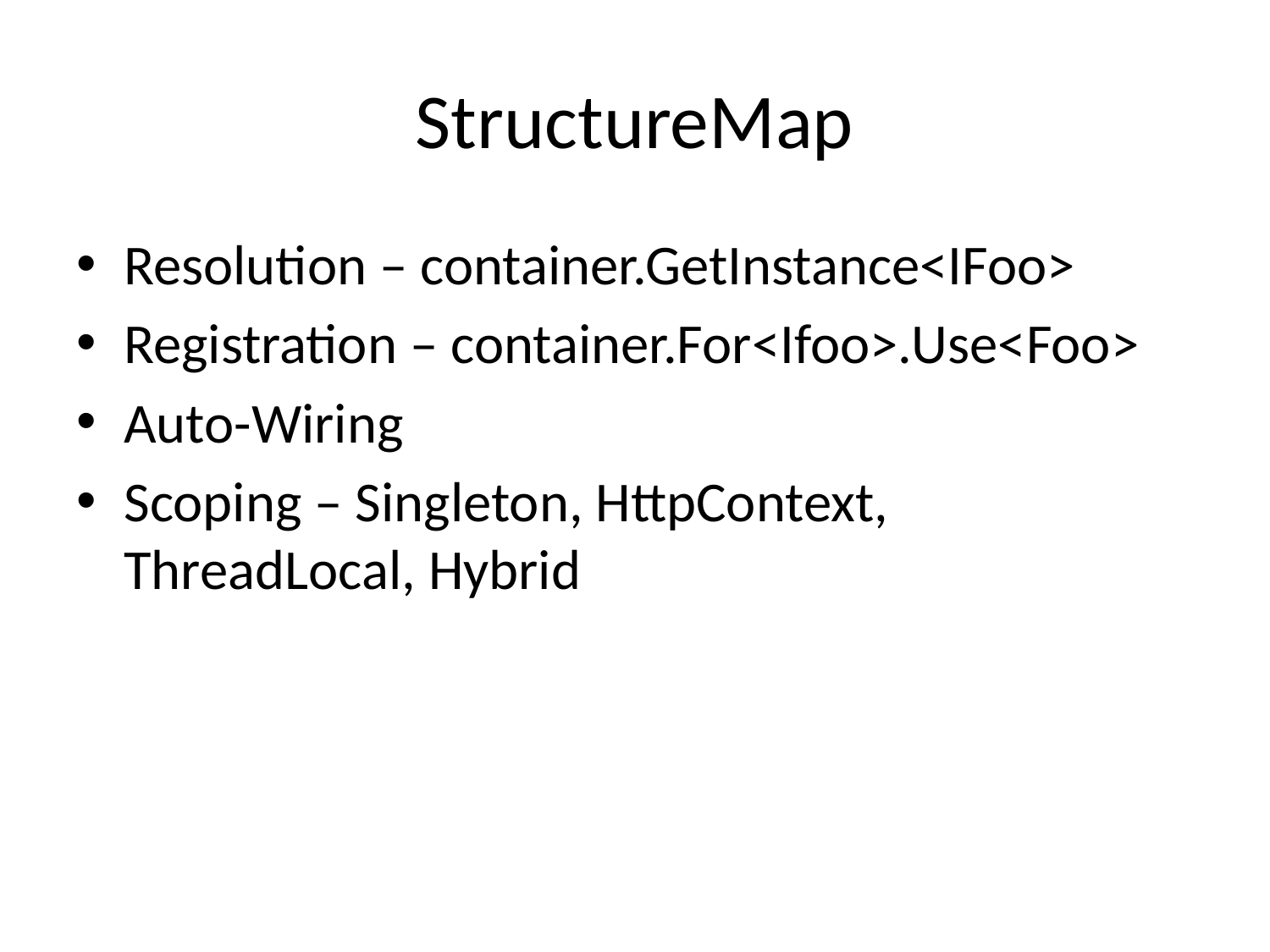

# StructureMap
Resolution – container.GetInstance<IFoo>
Registration – container.For<Ifoo>.Use<Foo>
Auto-Wiring
Scoping – Singleton, HttpContext, ThreadLocal, Hybrid